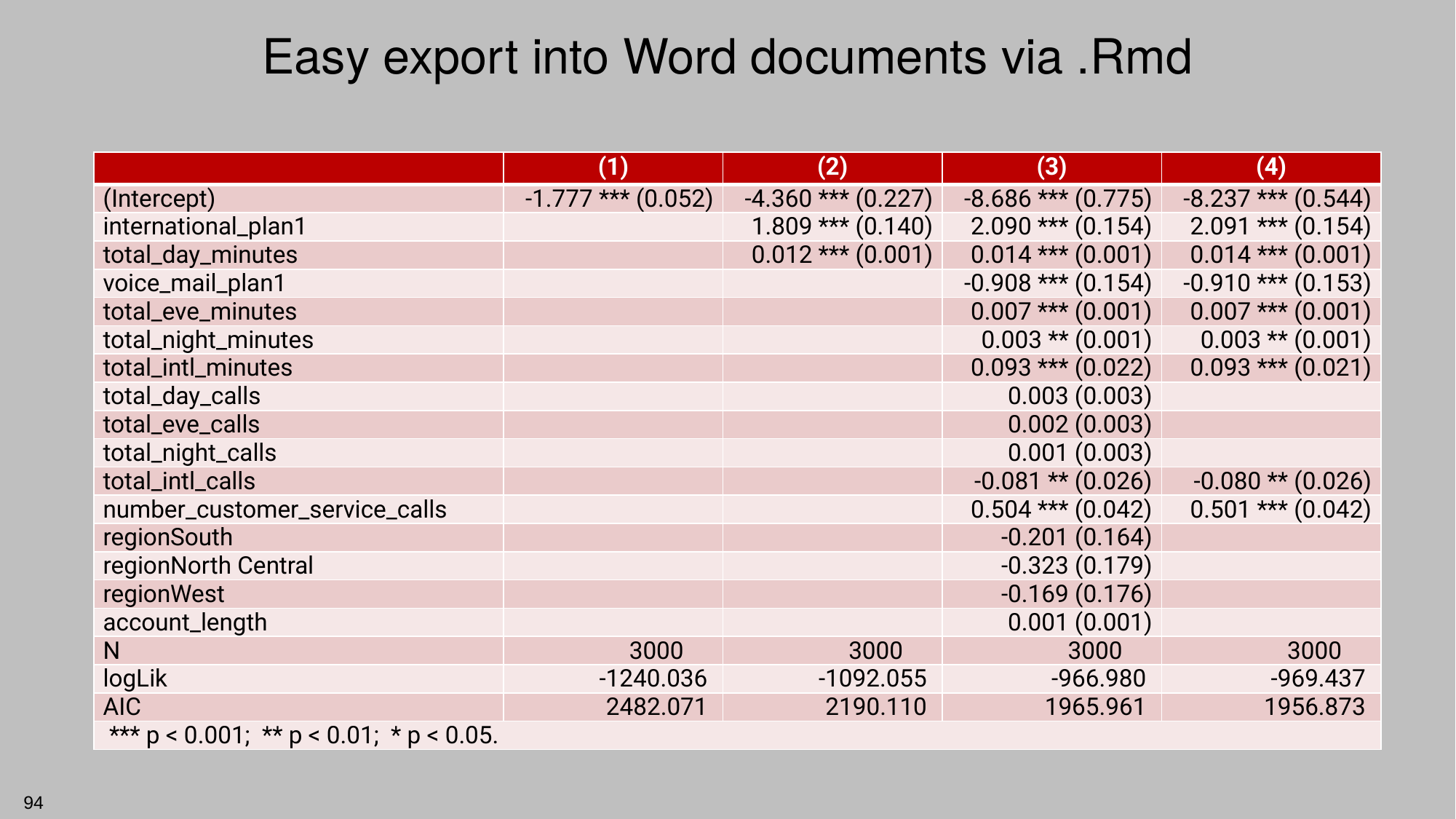

# Easy export into Word documents via .Rmd
|  | (1) | (2) | (3) | (4) |
| --- | --- | --- | --- | --- |
| (Intercept) | -1.777 \*\*\* (0.052) | -4.360 \*\*\* (0.227) | -8.686 \*\*\* (0.775) | -8.237 \*\*\* (0.544) |
| international\_plan1 |  | 1.809 \*\*\* (0.140) | 2.090 \*\*\* (0.154) | 2.091 \*\*\* (0.154) |
| total\_day\_minutes |  | 0.012 \*\*\* (0.001) | 0.014 \*\*\* (0.001) | 0.014 \*\*\* (0.001) |
| voice\_mail\_plan1 |  |  | -0.908 \*\*\* (0.154) | -0.910 \*\*\* (0.153) |
| total\_eve\_minutes |  |  | 0.007 \*\*\* (0.001) | 0.007 \*\*\* (0.001) |
| total\_night\_minutes |  |  | 0.003 \*\* (0.001) | 0.003 \*\* (0.001) |
| total\_intl\_minutes |  |  | 0.093 \*\*\* (0.022) | 0.093 \*\*\* (0.021) |
| total\_day\_calls |  |  | 0.003 (0.003) |  |
| total\_eve\_calls |  |  | 0.002 (0.003) |  |
| total\_night\_calls |  |  | 0.001 (0.003) |  |
| total\_intl\_calls |  |  | -0.081 \*\* (0.026) | -0.080 \*\* (0.026) |
| number\_customer\_service\_calls |  |  | 0.504 \*\*\* (0.042) | 0.501 \*\*\* (0.042) |
| regionSouth |  |  | -0.201 (0.164) |  |
| regionNorth Central |  |  | -0.323 (0.179) |  |
| regionWest |  |  | -0.169 (0.176) |  |
| account\_length |  |  | 0.001 (0.001) |  |
| N | 3000 | 3000 | 3000 | 3000 |
| logLik | -1240.036 | -1092.055 | -966.980 | -969.437 |
| AIC | 2482.071 | 2190.110 | 1965.961 | 1956.873 |
| \*\*\* p < 0.001; \*\* p < 0.01; \* p < 0.05. |  |  |  |  |